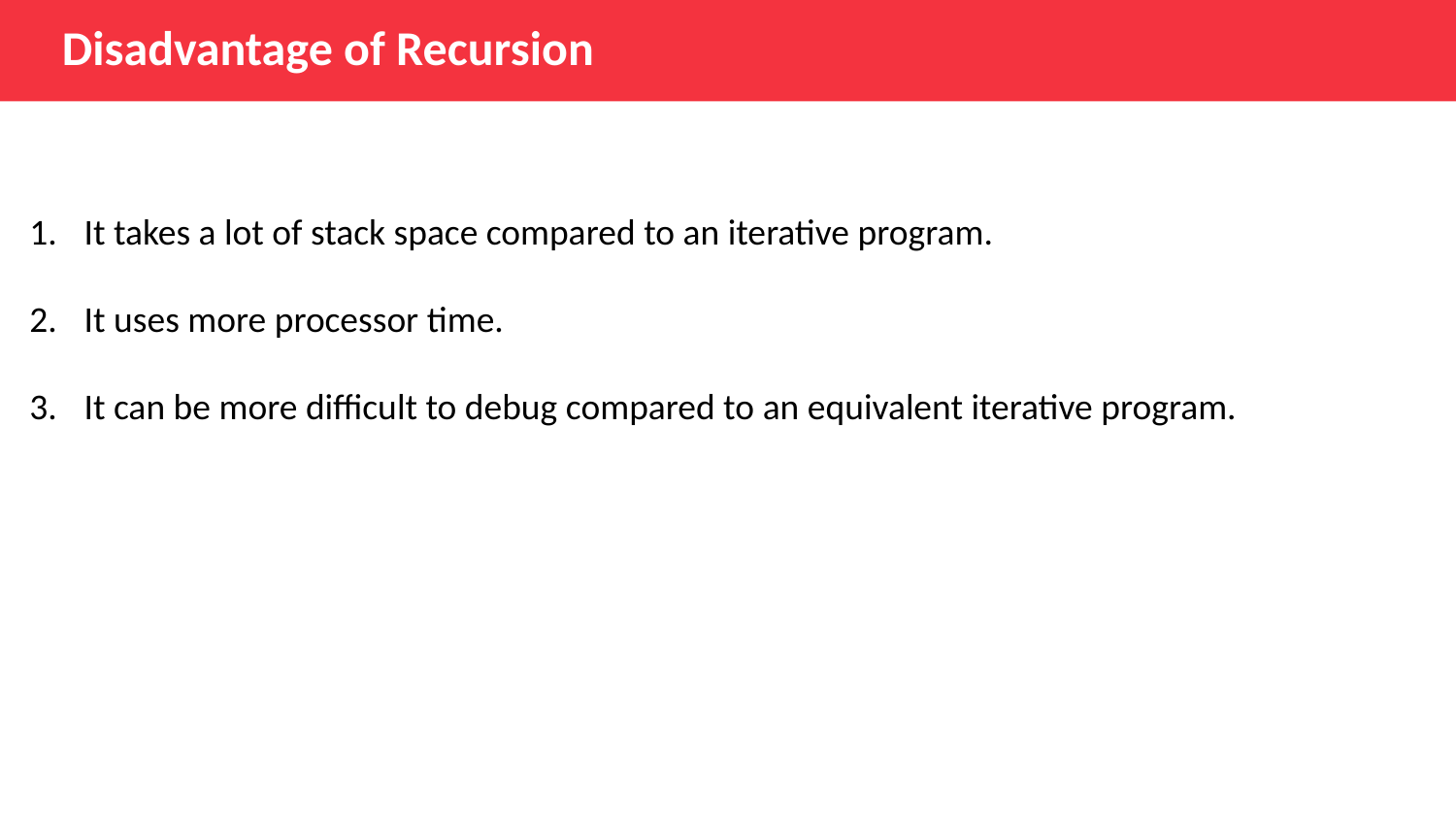

Disadvantage of Recursion

It takes a lot of stack space compared to an iterative program.

It uses more processor time.

It can be more difficult to debug compared to an equivalent iterative program.